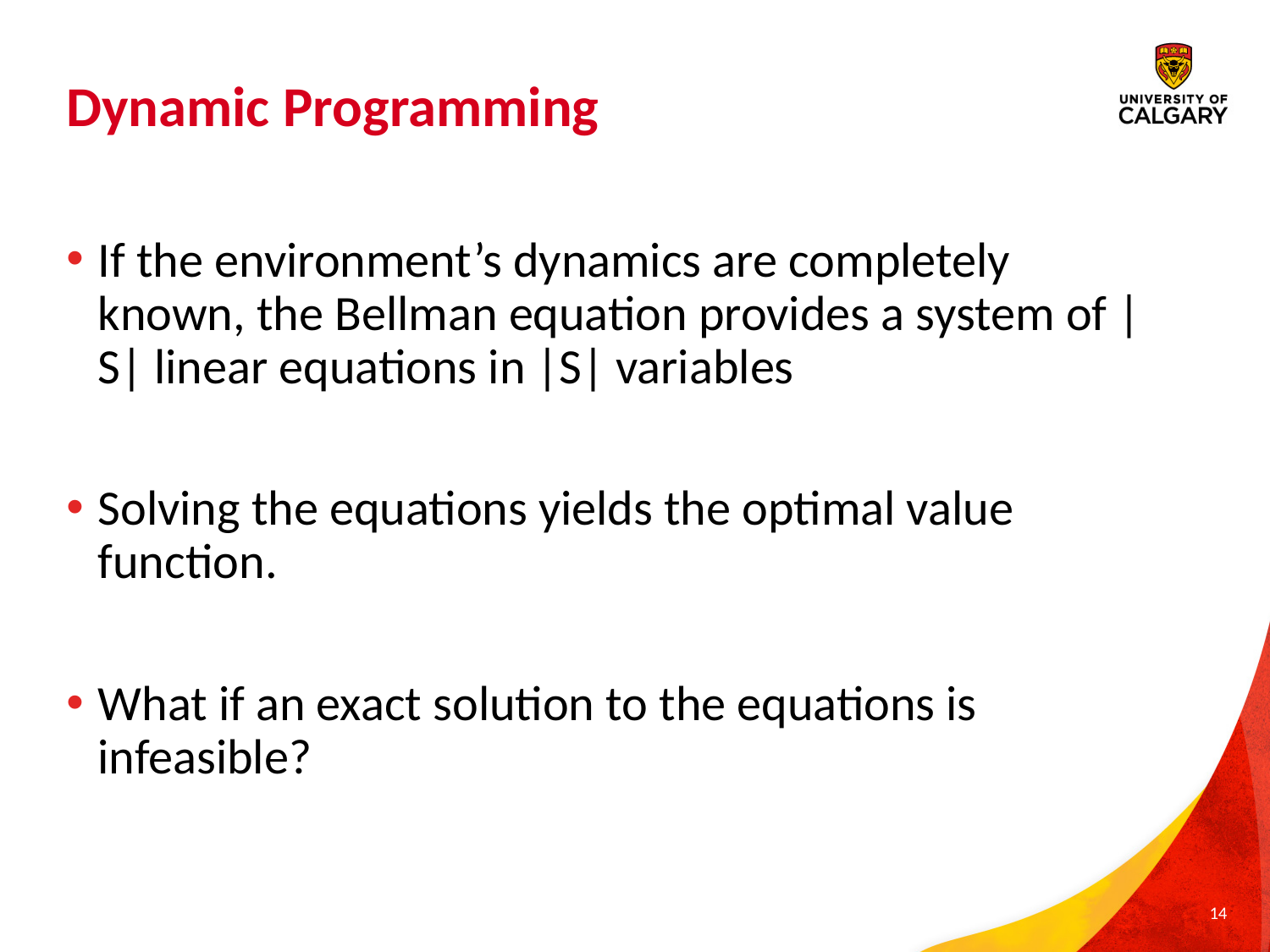

# Dynamic Programming
If the environment’s dynamics are completely known, the Bellman equation provides a system of |S| linear equations in |S| variables

Solving the equations yields the optimal value function.

What if an exact solution to the equations is infeasible?
14